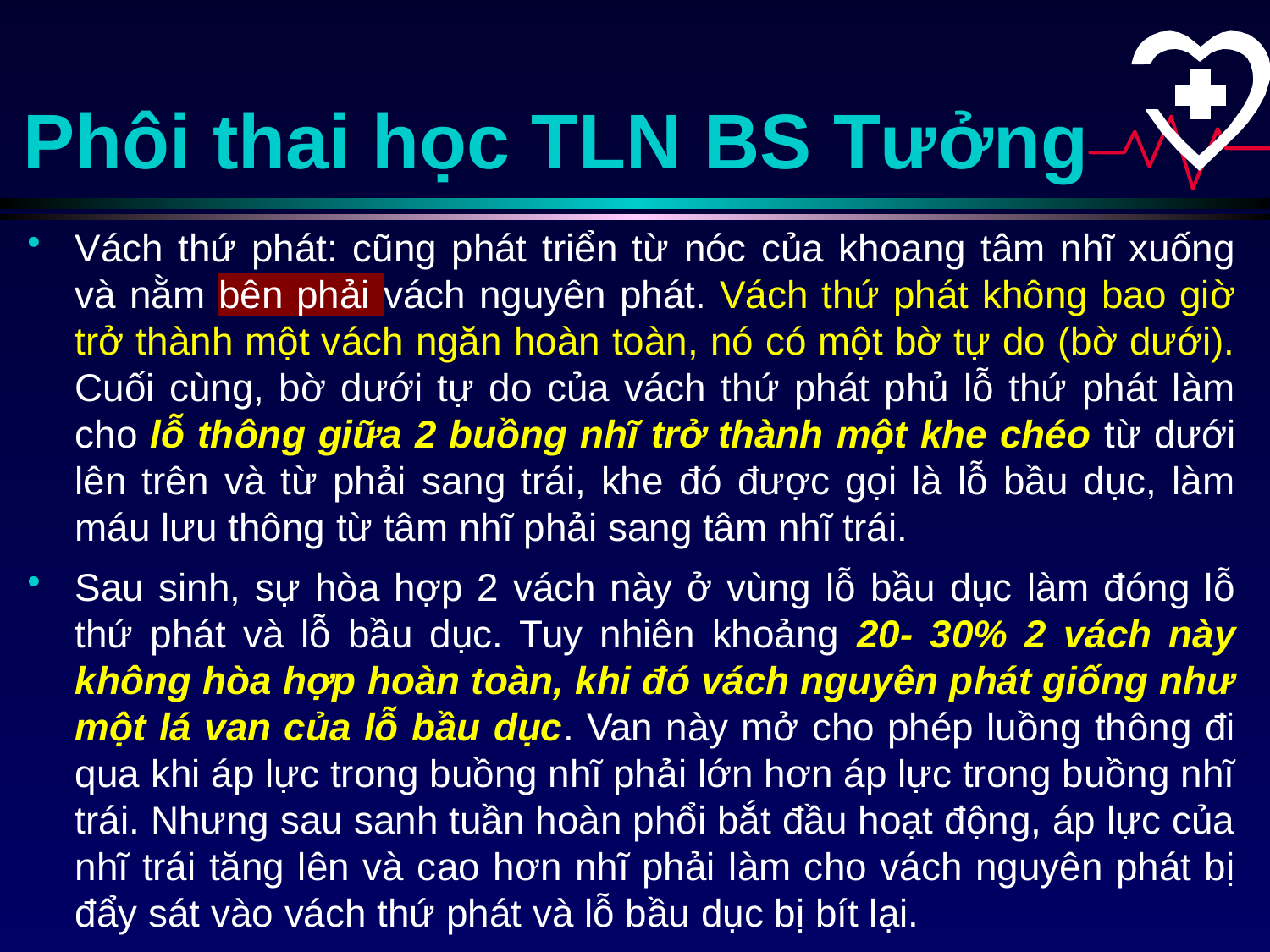

# Phôi thai học TLN BS Tưởng
Vách thứ phát: cũng phát triển từ nóc của khoang tâm nhĩ xuống và nằm bên phải vách nguyên phát. Vách thứ phát không bao giờ trở thành một vách ngăn hoàn toàn, nó có một bờ tự do (bờ dưới). Cuối cùng, bờ dưới tự do của vách thứ phát phủ lỗ thứ phát làm cho lỗ thông giữa 2 buồng nhĩ trở thành một khe chéo từ dưới lên trên và từ phải sang trái, khe đó được gọi là lỗ bầu dục, làm máu lưu thông từ tâm nhĩ phải sang tâm nhĩ trái.
Sau sinh, sự hòa hợp 2 vách này ở vùng lỗ bầu dục làm đóng lỗ thứ phát và lỗ bầu dục. Tuy nhiên khoảng 20- 30% 2 vách này không hòa hợp hoàn toàn, khi đó vách nguyên phát giống như một lá van của lỗ bầu dục. Van này mở cho phép luồng thông đi qua khi áp lực trong buồng nhĩ phải lớn hơn áp lực trong buồng nhĩ trái. Nhưng sau sanh tuần hoàn phổi bắt đầu hoạt động, áp lực của nhĩ trái tăng lên và cao hơn nhĩ phải làm cho vách nguyên phát bị đẩy sát vào vách thứ phát và lỗ bầu dục bị bít lại.